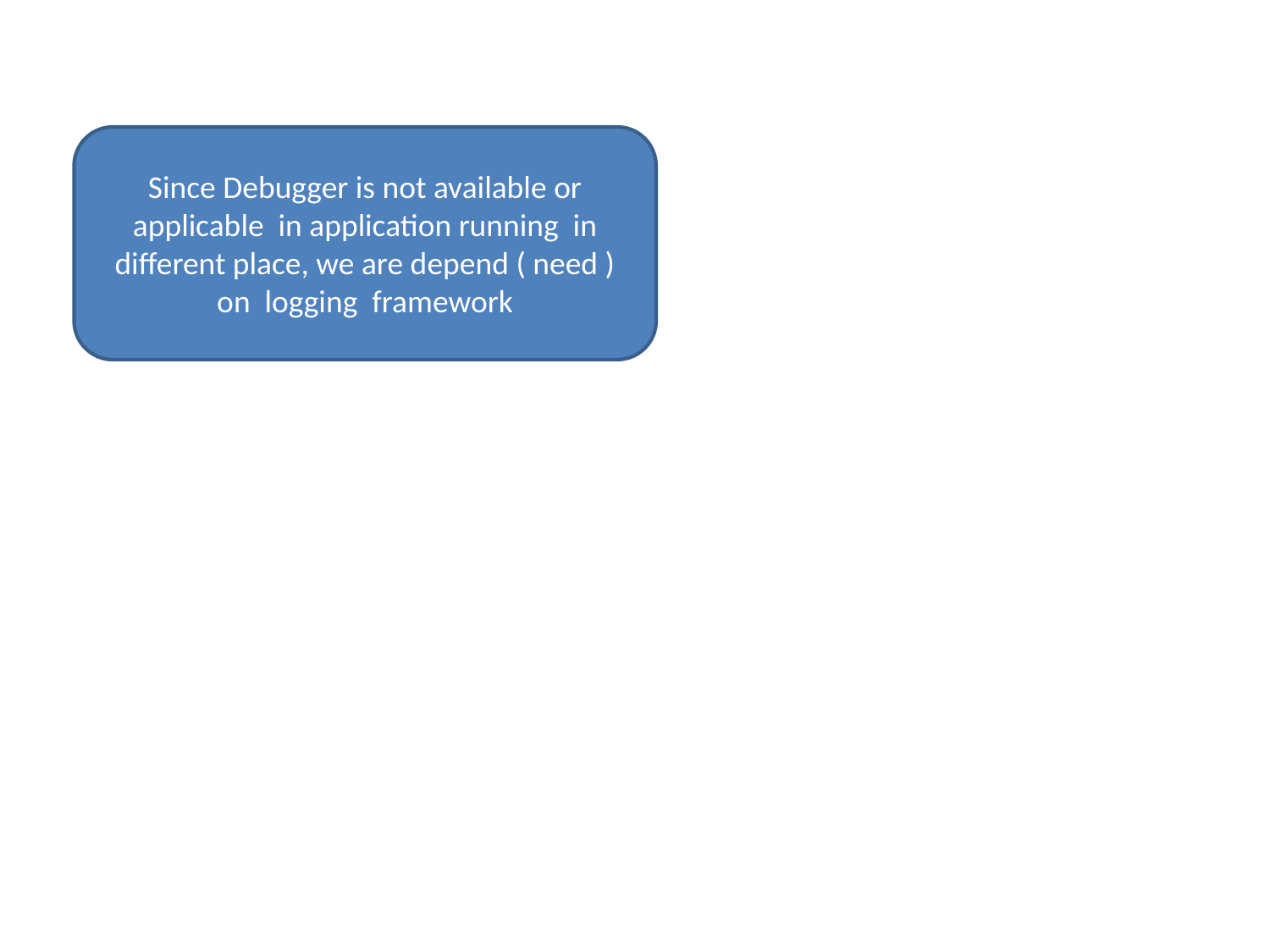

Since Debugger is not available or applicable  in application running  in different place, we are depend ( need ) on  logging  framework